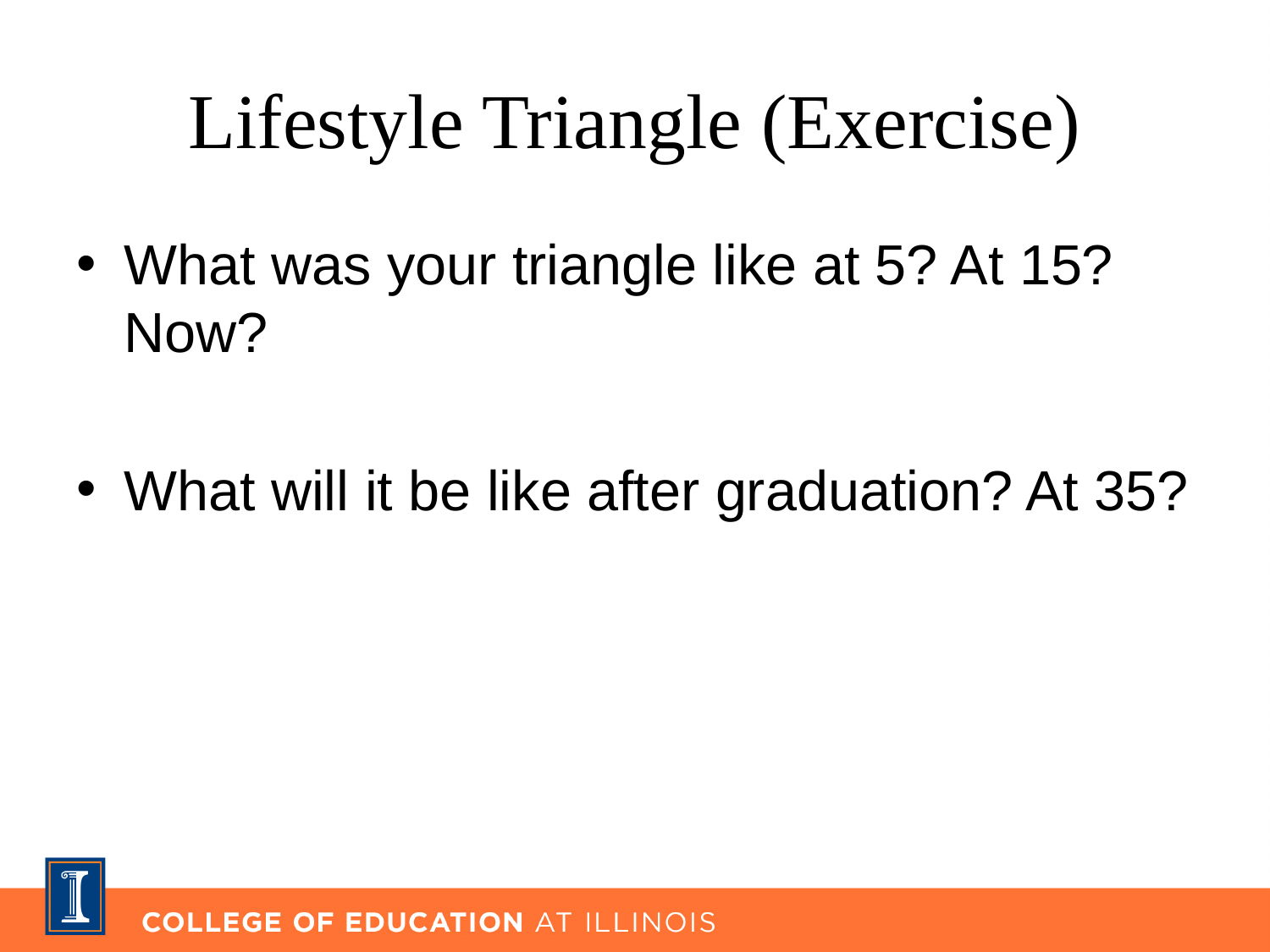

# Lifestyle Triangle (Exercise)
What was your triangle like at 5? At 15? Now?

What will it be like after graduation? At 35?